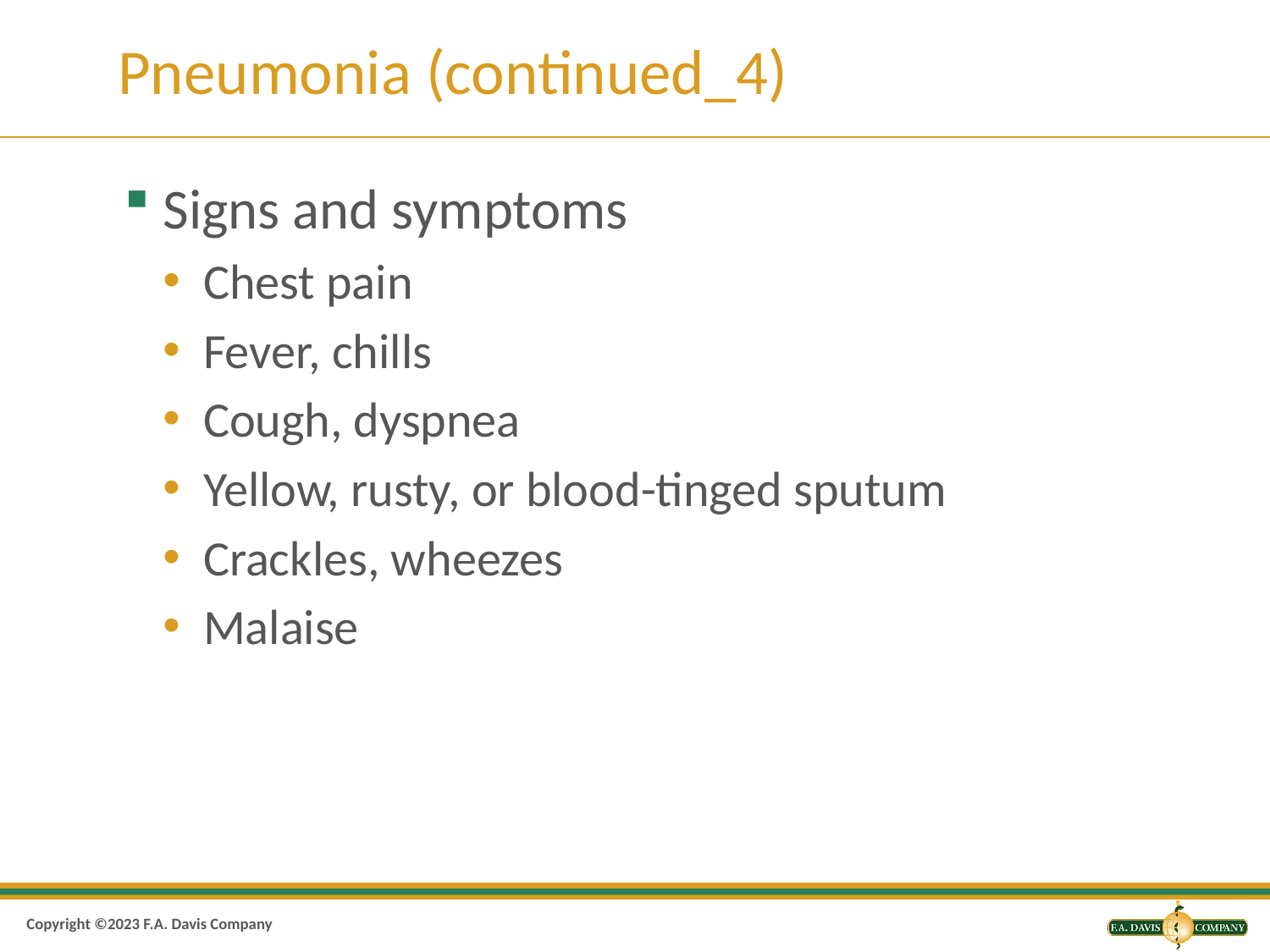

# Pneumonia (continued_4)
Signs and symptoms
Chest pain
Fever, chills
Cough, dyspnea
Yellow, rusty, or blood-tinged sputum
Crackles, wheezes
Malaise